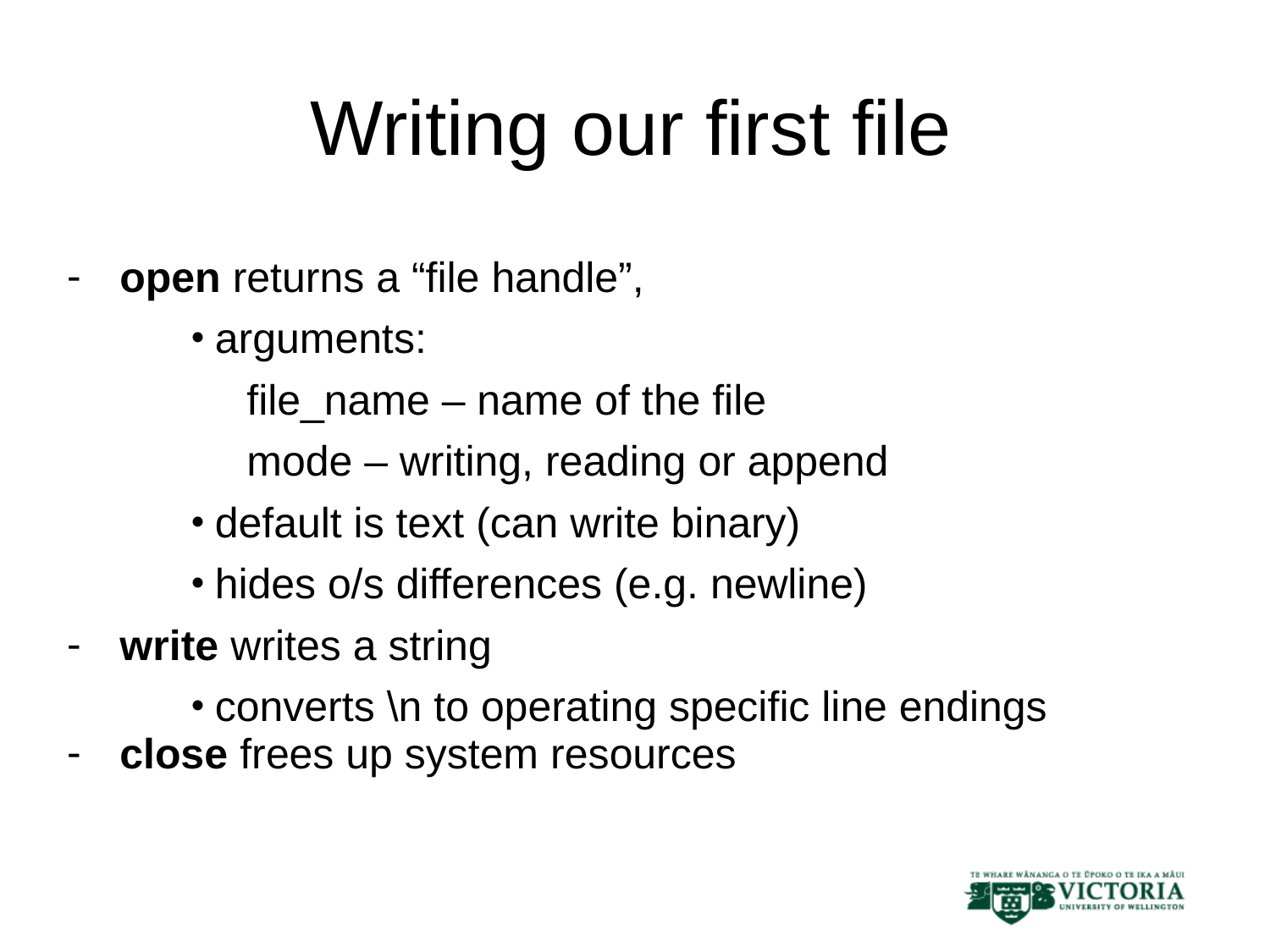

Writing our first file
open returns a “file handle”,
arguments:
file_name – name of the file
mode – writing, reading or append
default is text (can write binary)
hides o/s differences (e.g. newline)
write writes a string
converts \n to operating specific line endings
close frees up system resources